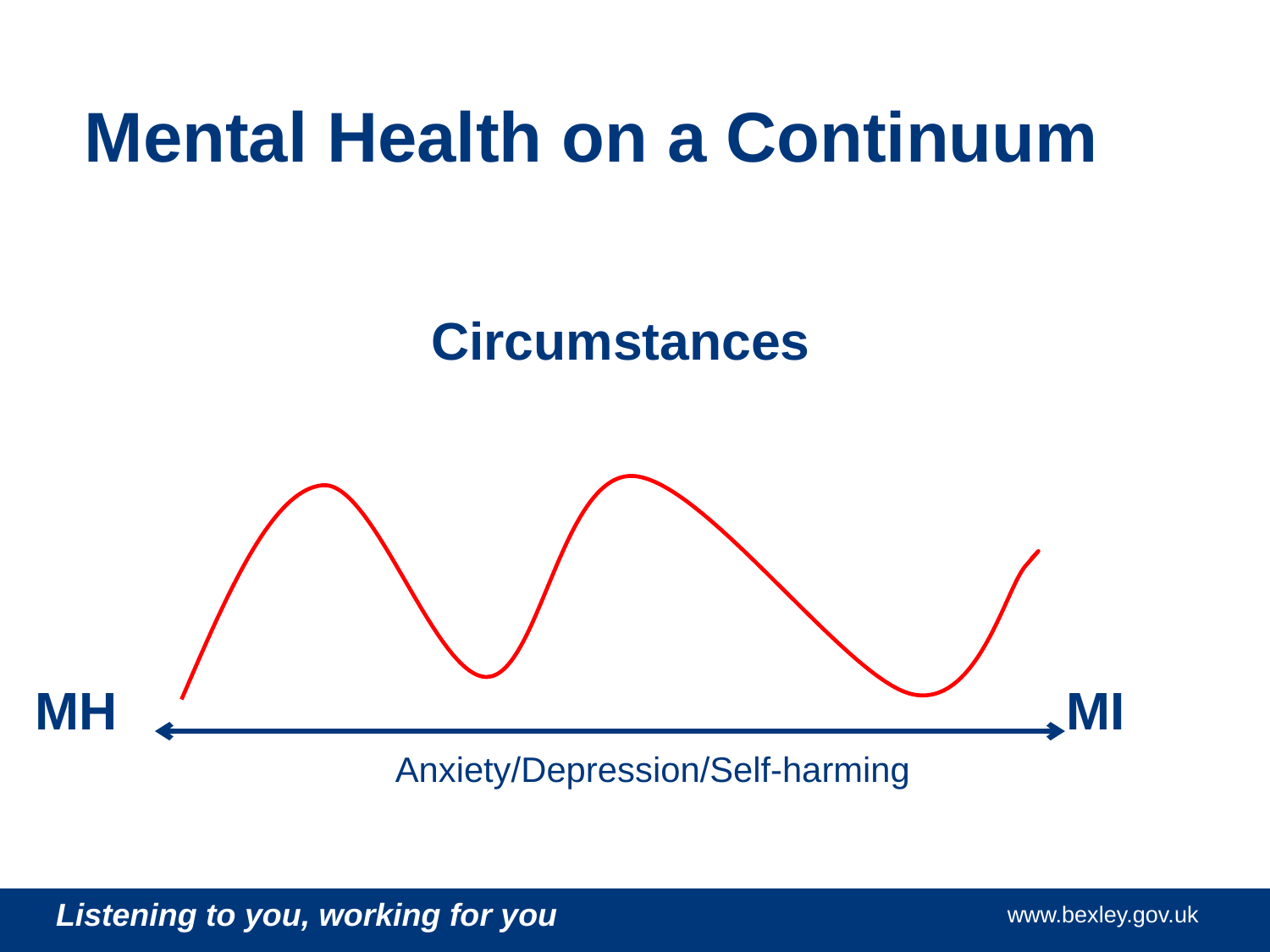

# Mental Health on a Continuum

Circumstances

MH                                                                 MI
                                     Anxiety/Depression/Self-harming